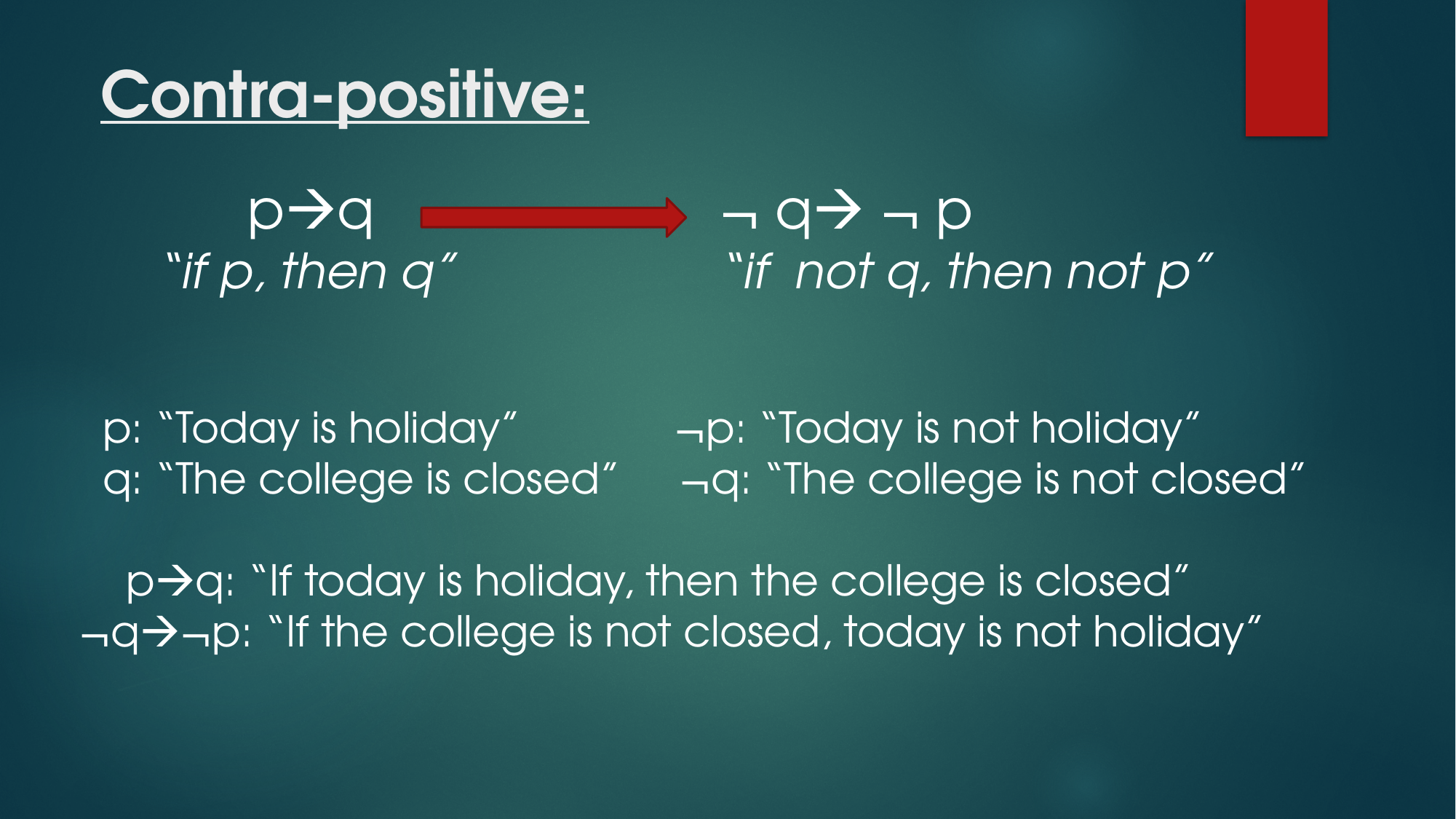

# Contra-positive:
      p🡪q
“if p, then q”
¬ q🡪 ¬ p
“if  not q, then not p”

    p: “Today is holiday”             ¬p: “Today is not holiday”
    q: “The college is closed”     ¬q: “The college is not closed”

      p🡪q: “If today is holiday, then the college is closed”
  ¬q🡪¬p: “If the college is not closed, today is not holiday”